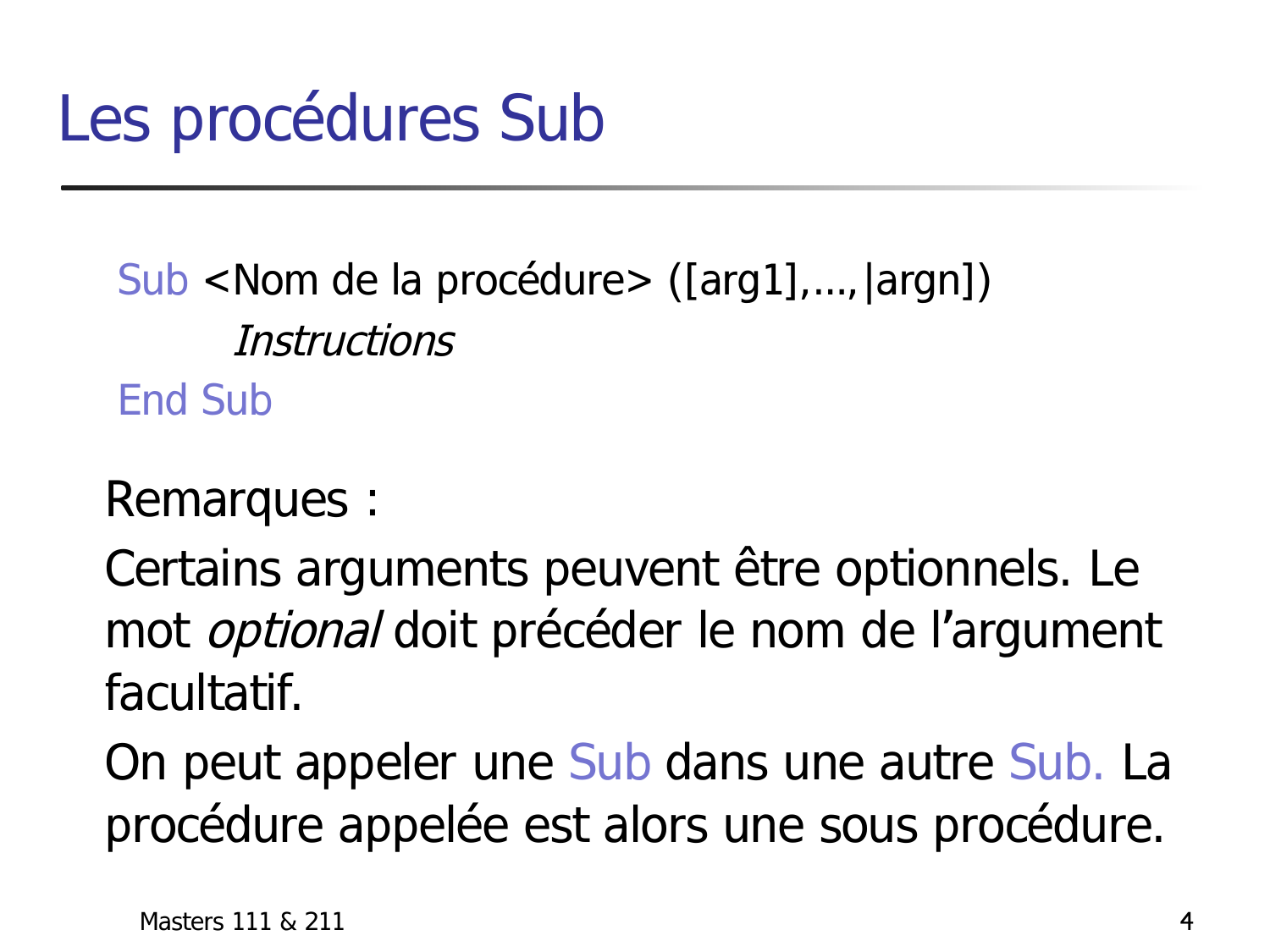

# Les procédures Sub
	 Sub <Nom de la procédure> ([arg1],…,|argn])
		Instructions
	 End Sub

	Remarques :
	Certains arguments peuvent être optionnels. Le mot optional doit précéder le nom de l’argument facultatif.
	On peut appeler une Sub dans une autre Sub. La procédure appelée est alors une sous procédure.

Masters 111 & 211
4